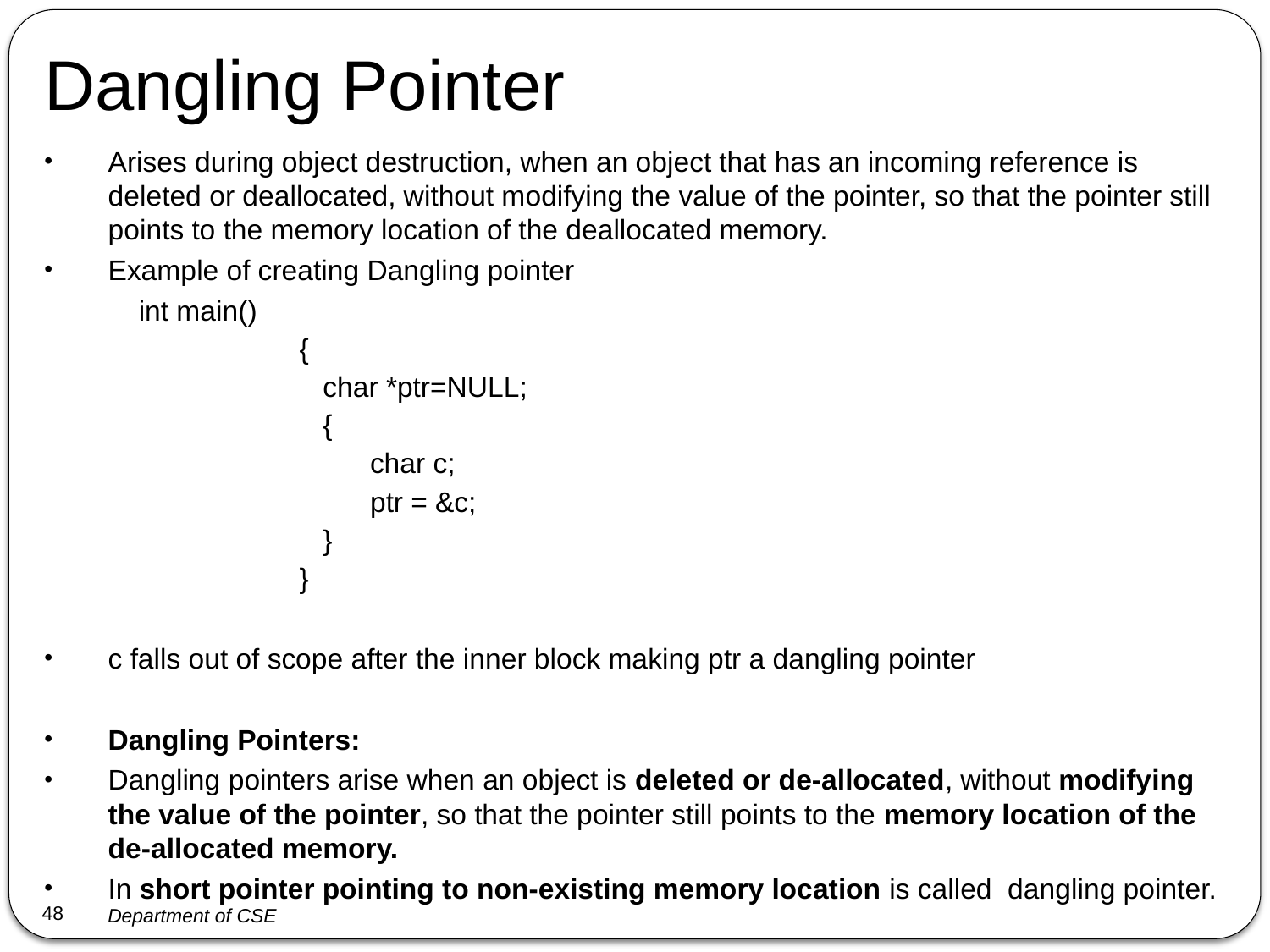

Dangling Pointer
Arises during object destruction, when an object that has an incoming reference is deleted or deallocated, without modifying the value of the pointer, so that the pointer still points to the memory location of the deallocated memory.
Example of creating Dangling pointer
	  int main()
{
   char *ptr=NULL;
   {
         char c;
         ptr = &c;
   }
}

c falls out of scope after the inner block making ptr a dangling pointer

Dangling Pointers:
Dangling pointers arise when an object is deleted or de-allocated, without modifying the value of the pointer, so that the pointer still points to the memory location of the de-allocated memory.
In short pointer pointing to non-existing memory location is called  dangling pointer.

48
Department of CSE